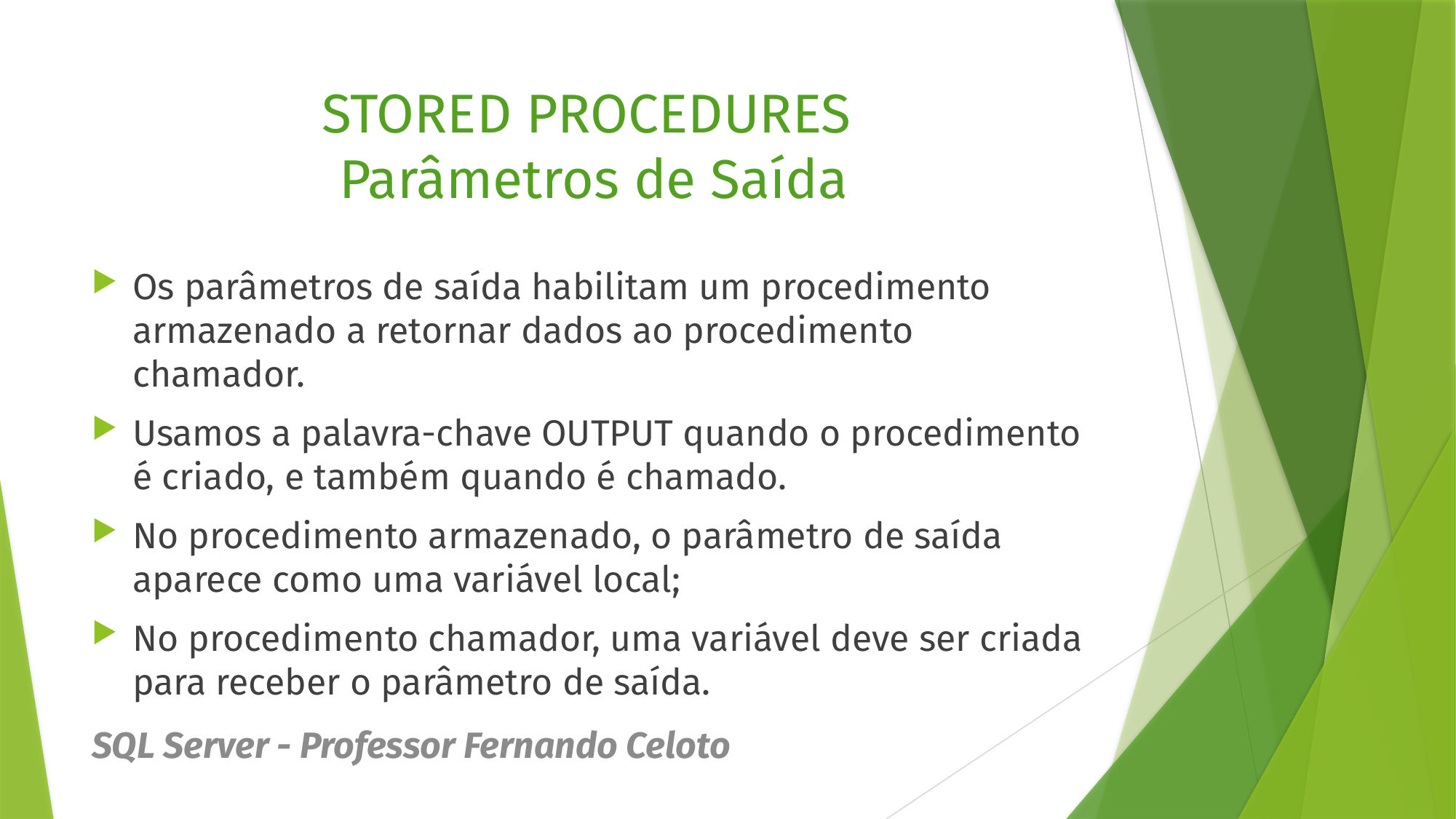

# STORED PROCEDURES Parâmetros de Saída
Os parâmetros de saída habilitam um procedimento armazenado a retornar dados ao procedimento chamador.
Usamos a palavra-chave OUTPUT quando o procedimento é criado, e também quando é chamado.
No procedimento armazenado, o parâmetro de saída aparece como uma variável local;
No procedimento chamador, uma variável deve ser criada para receber o parâmetro de saída.

SQL Server - Professor Fernando Celoto